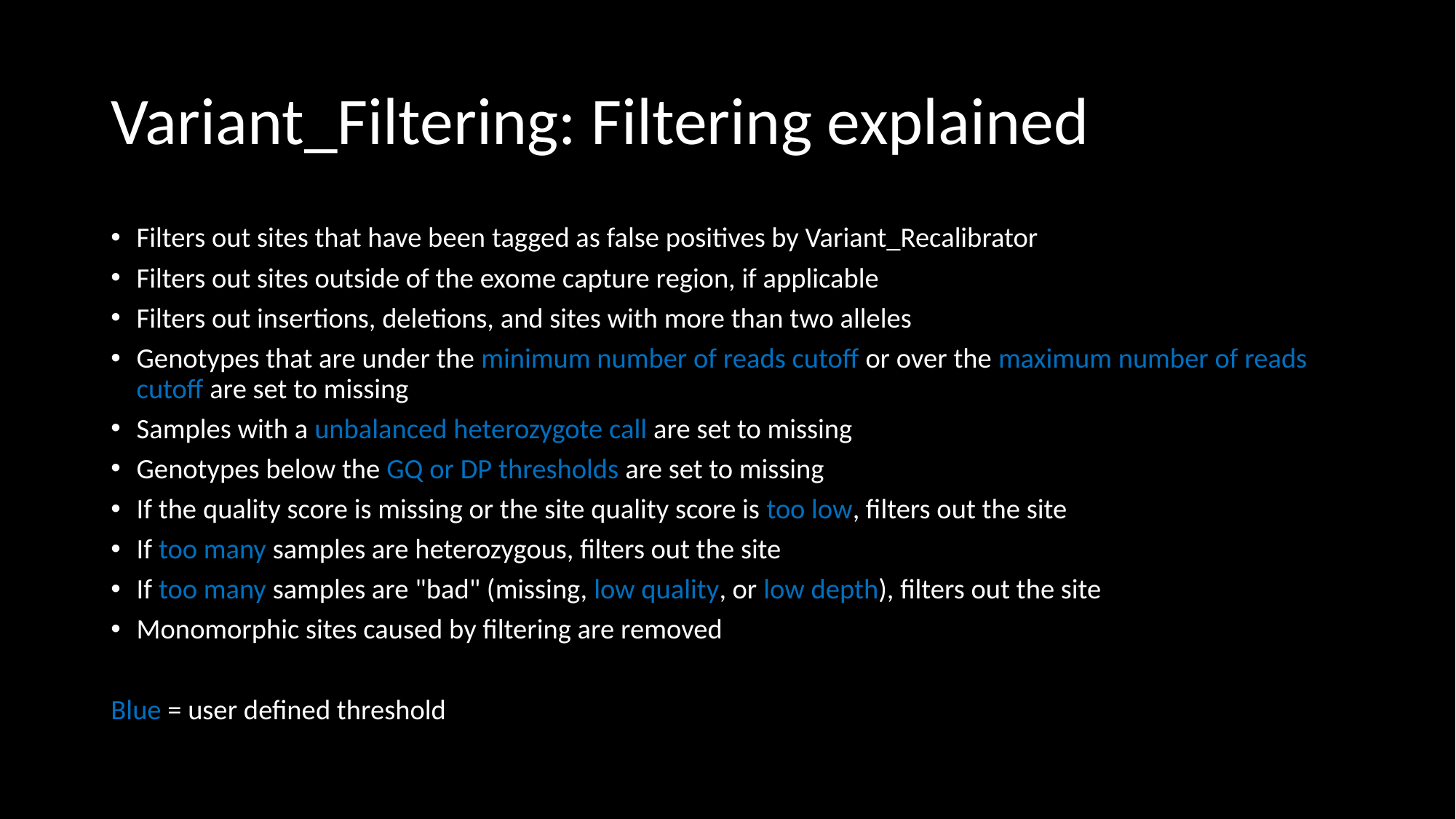

# Variant_Filtering: Filtering explained
Filters out sites that have been tagged as false positives by Variant_Recalibrator
Filters out sites outside of the exome capture region, if applicable
Filters out insertions, deletions, and sites with more than two alleles
Genotypes that are under the minimum number of reads cutoff or over the maximum number of reads cutoff are set to missing
Samples with a unbalanced heterozygote call are set to missing
Genotypes below the GQ or DP thresholds are set to missing
If the quality score is missing or the site quality score is too low, filters out the site
If too many samples are heterozygous, filters out the site
If too many samples are "bad" (missing, low quality, or low depth), filters out the site
Monomorphic sites caused by filtering are removed

Blue = user defined threshold